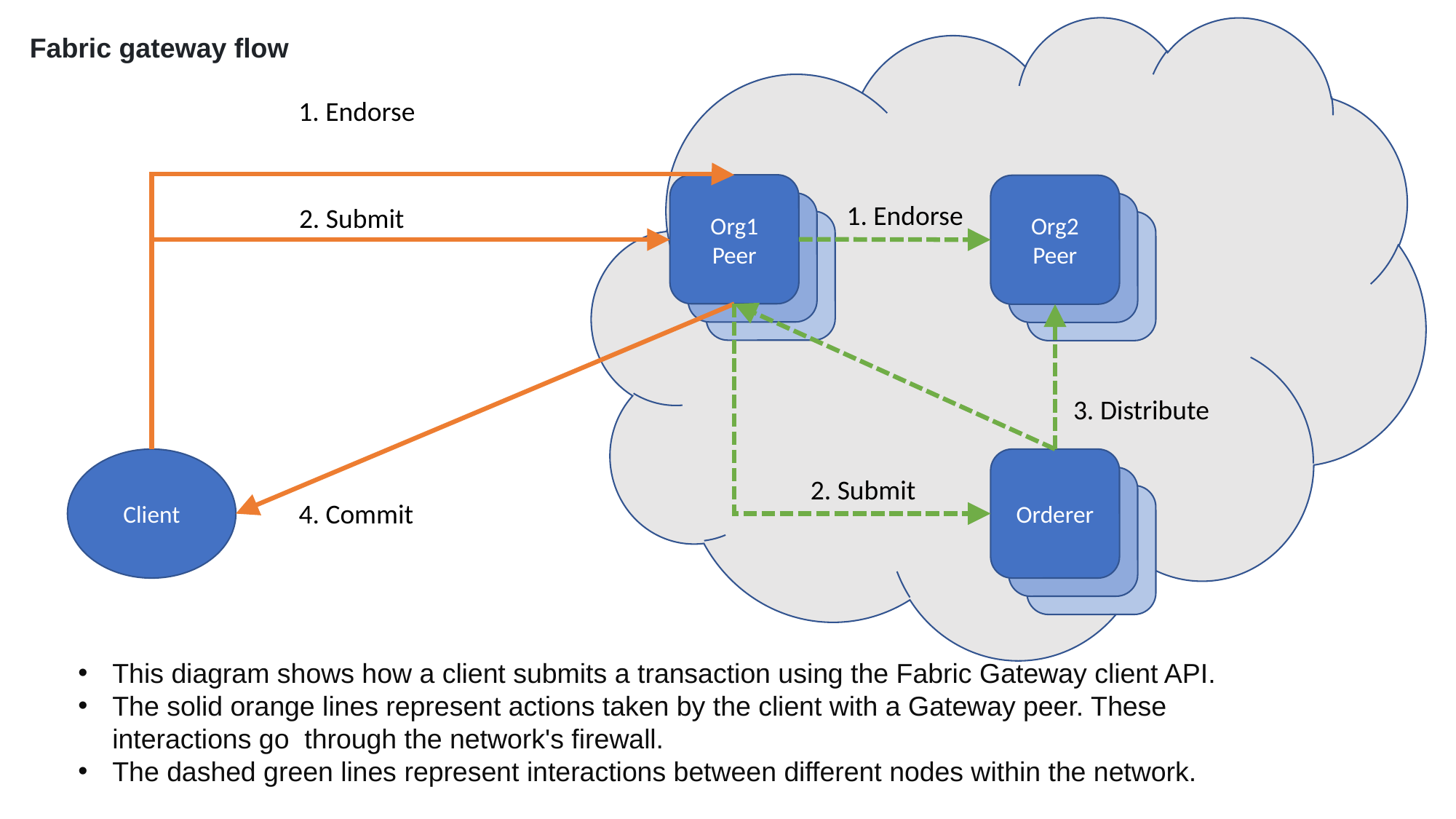

Fabric gateway flow
1. Endorse
Org1
Peer

Org2
Peer

1. Endorse
2. Submit
3. Distribute
Client
Orderer

2. Submit
4. Commit
This diagram shows how a client submits a transaction using the Fabric Gateway client API.
The solid orange lines represent actions taken by the client with a Gateway peer. These interactions go  through the network's firewall.
The dashed green lines represent interactions between different nodes within the network.